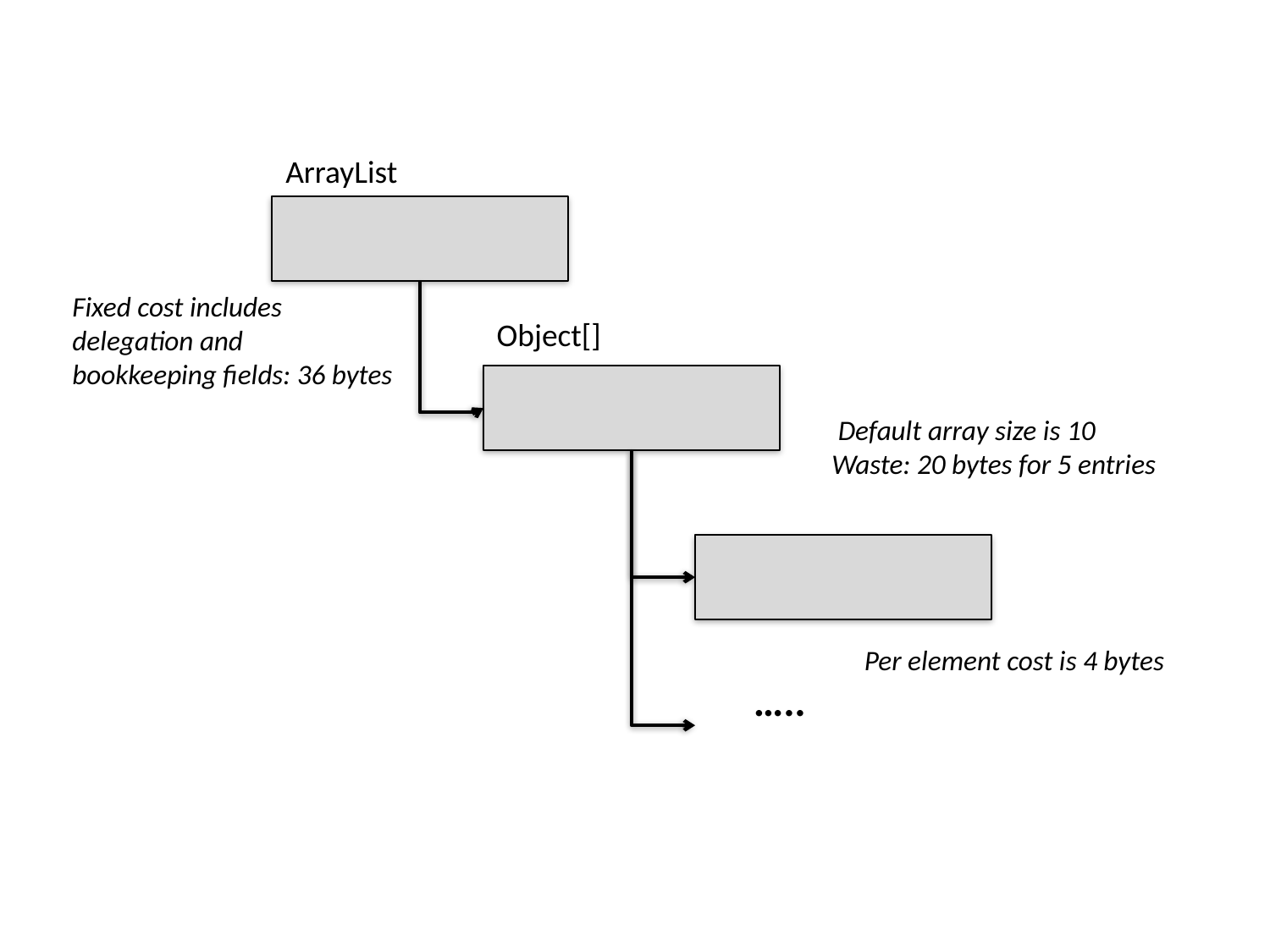

ArrayList

Fixed cost includes
delegation and
bookkeeping fields: 36 bytes
Object[]

 Default array size is 10
Waste: 20 bytes for 5 entries

Per element cost is 4 bytes
…..